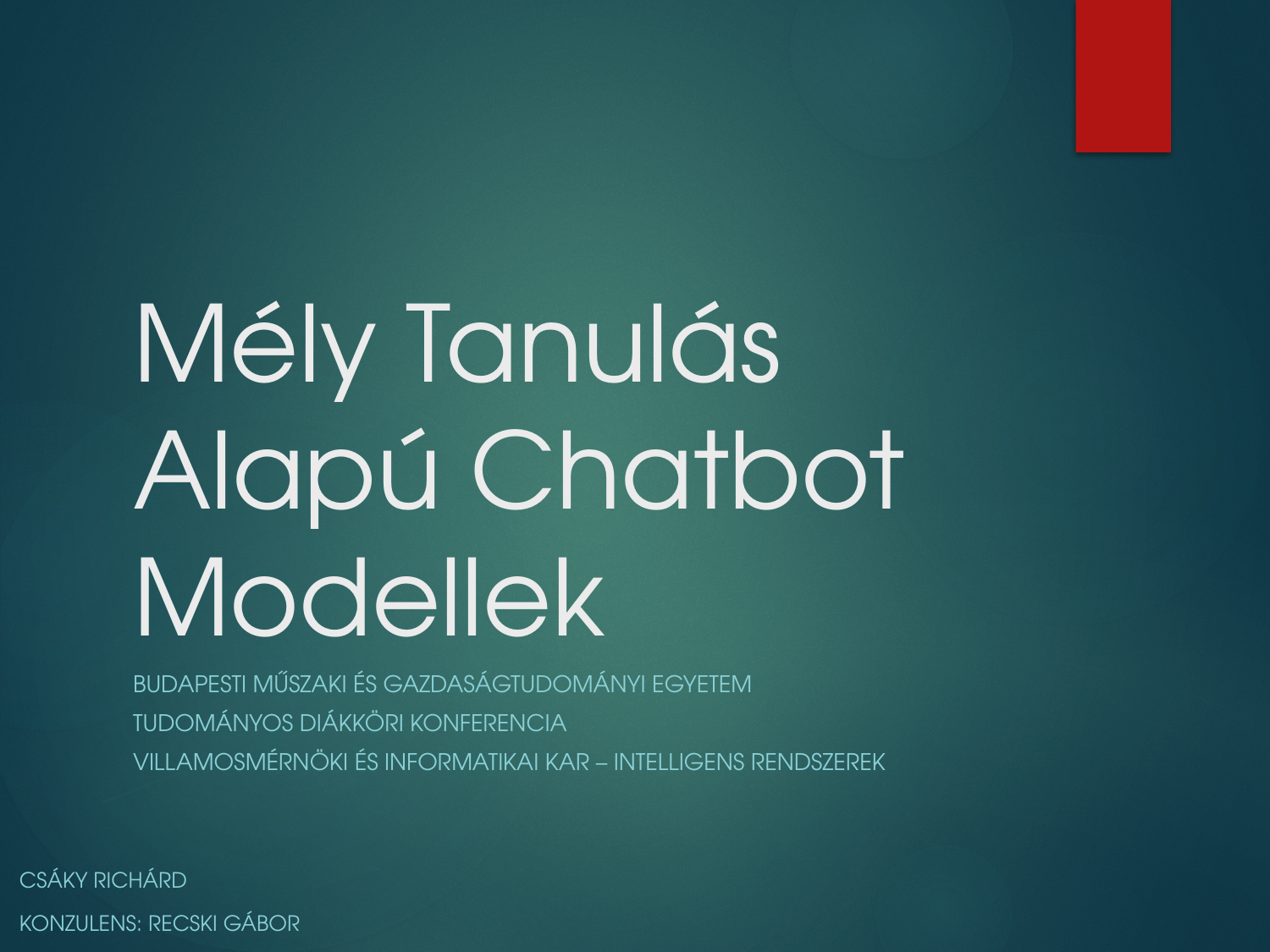

# Mély Tanulás Alapú Chatbot Modellek
Budapesti Műszaki és Gazdaságtudományi egyetem
Tudományos diákköri konferencia
Villamosmérnöki és informatikai kar – intelligens rendszerek
Csáky Richárd
Konzulens: Recski gábor